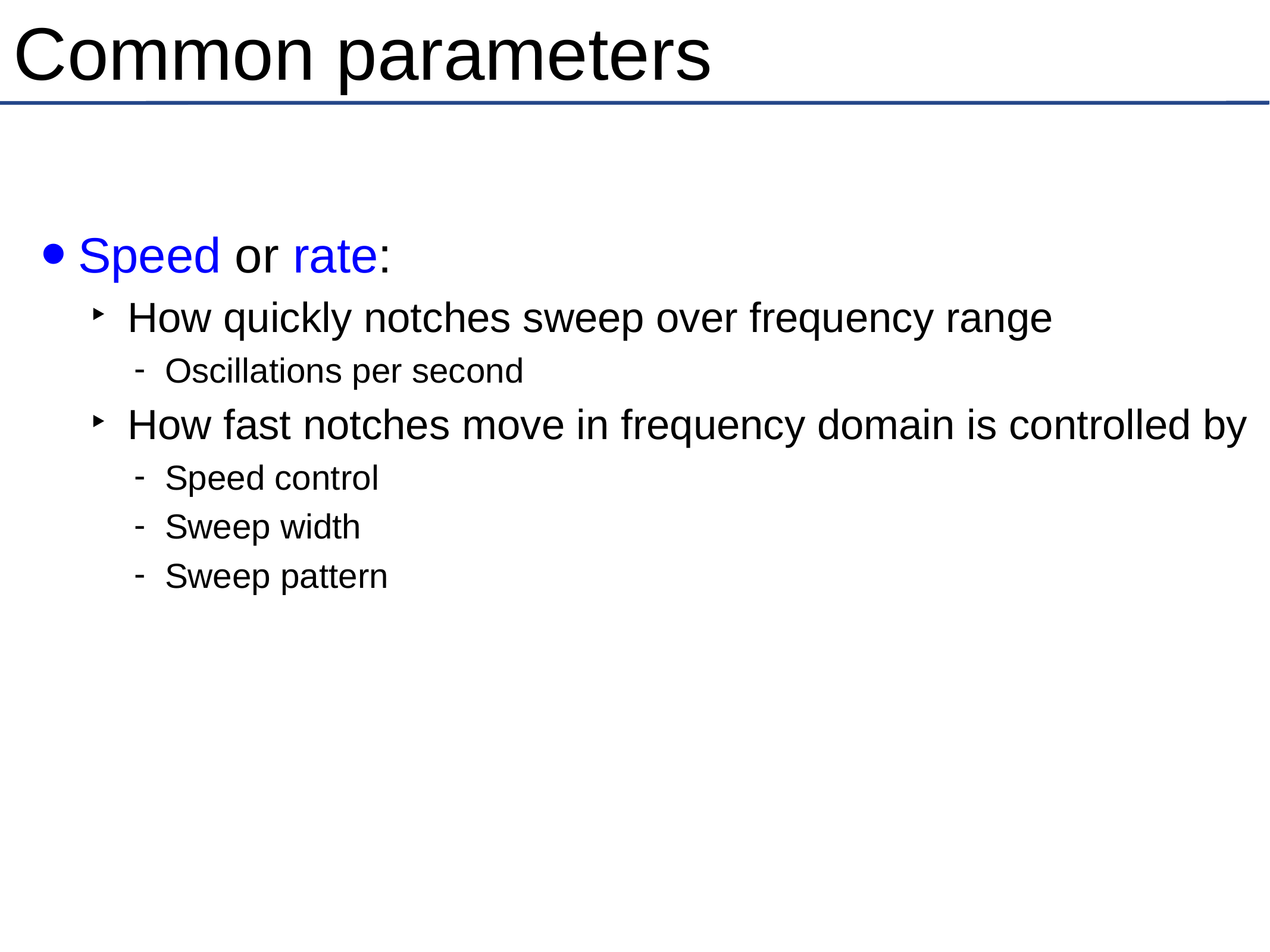

# Common parameters
Speed or rate:
How quickly notches sweep over frequency range
Oscillations per second
How fast notches move in frequency domain is controlled by
Speed control
Sweep width
Sweep pattern